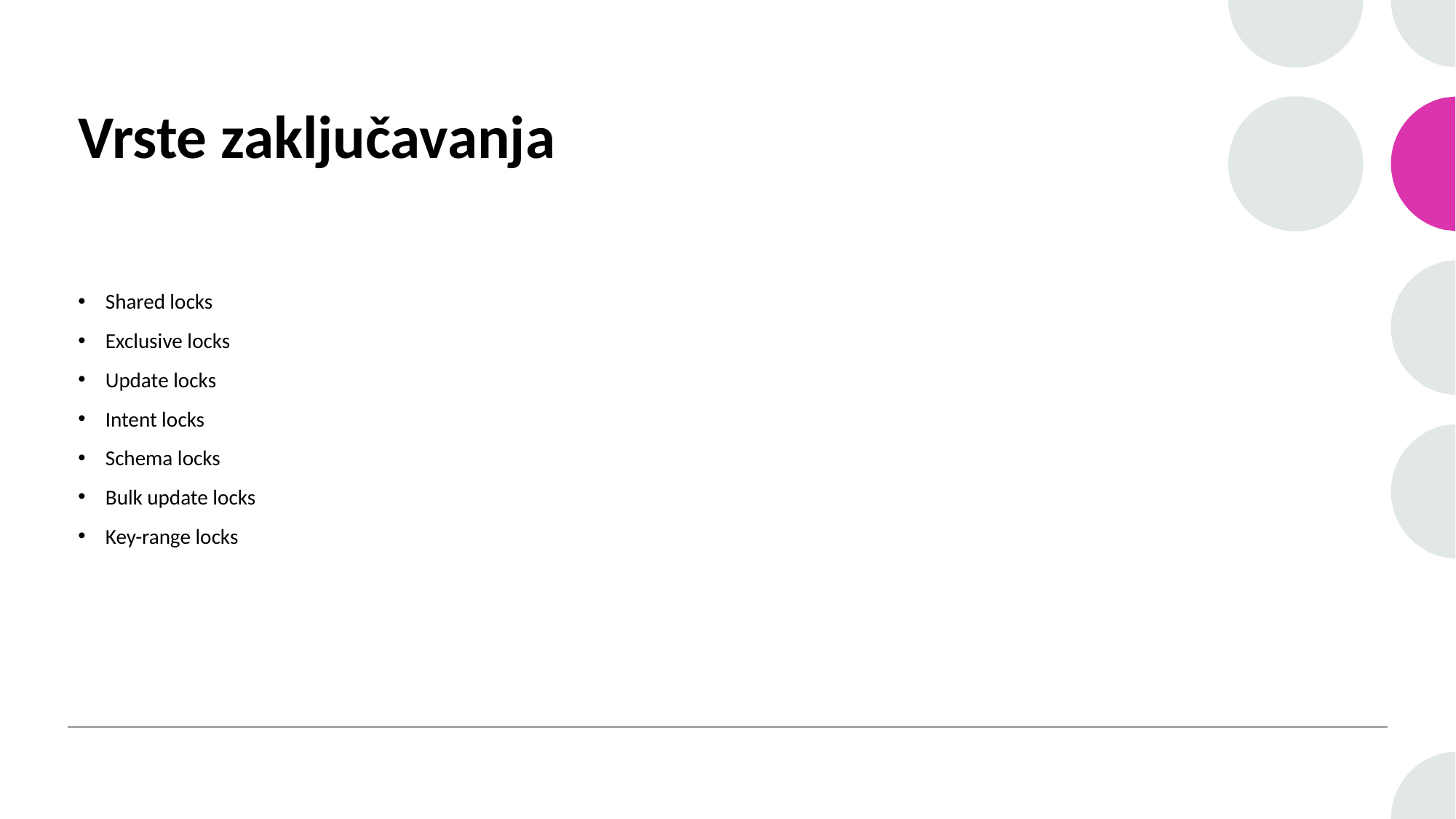

# Vrste zaključavanja
Shared locks
Exclusive locks
Update locks
Intent locks
Schema locks
Bulk update locks
Key-range locks